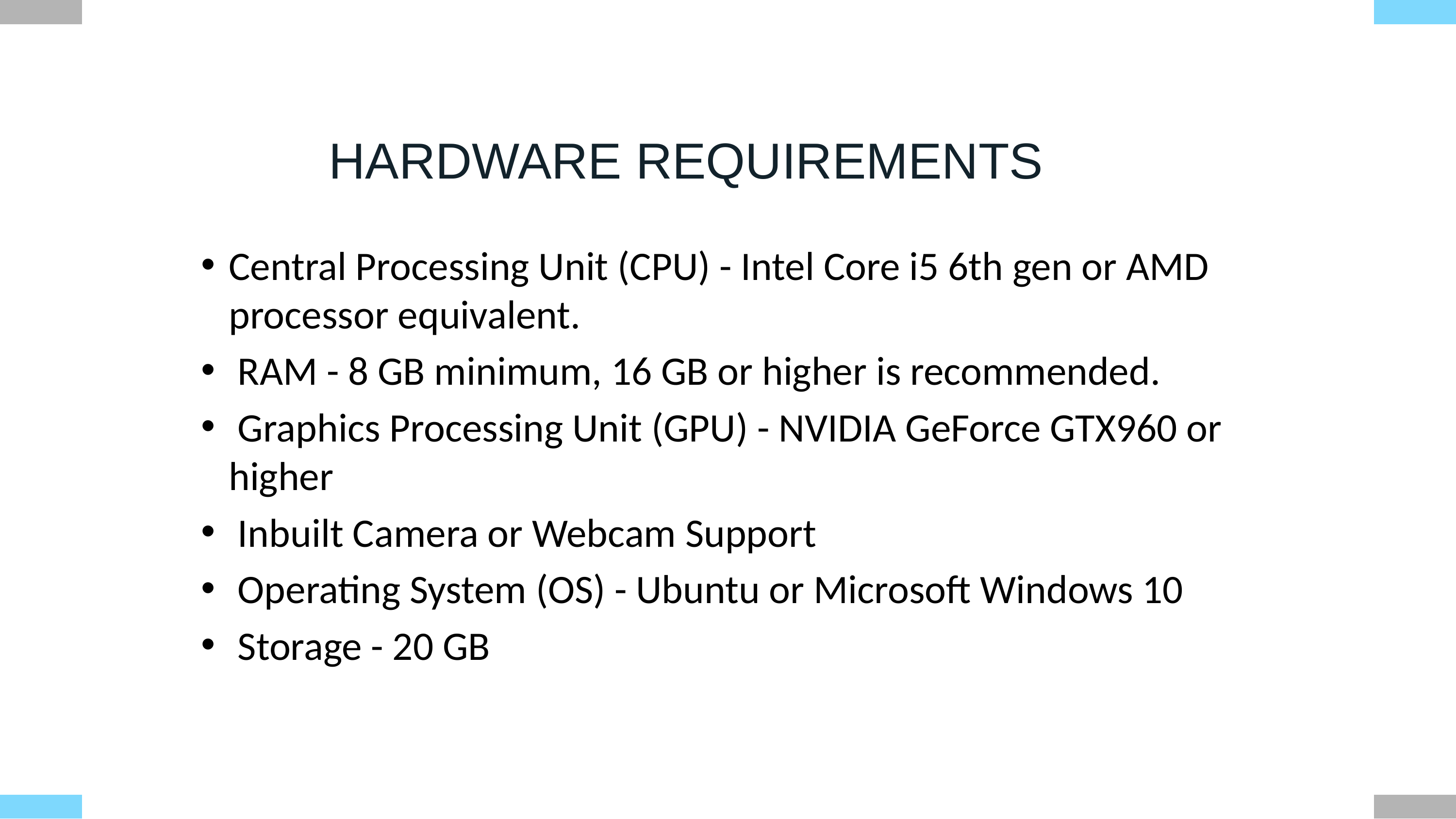

HARDWARE REQUIREMENTS
Central Processing Unit (CPU) - Intel Core i5 6th gen or AMD processor equivalent.
 RAM - 8 GB minimum, 16 GB or higher is recommended.
 Graphics Processing Unit (GPU) - NVIDIA GeForce GTX960 or higher
 Inbuilt Camera or Webcam Support
 Operating System (OS) - Ubuntu or Microsoft Windows 10
 Storage - 20 GB